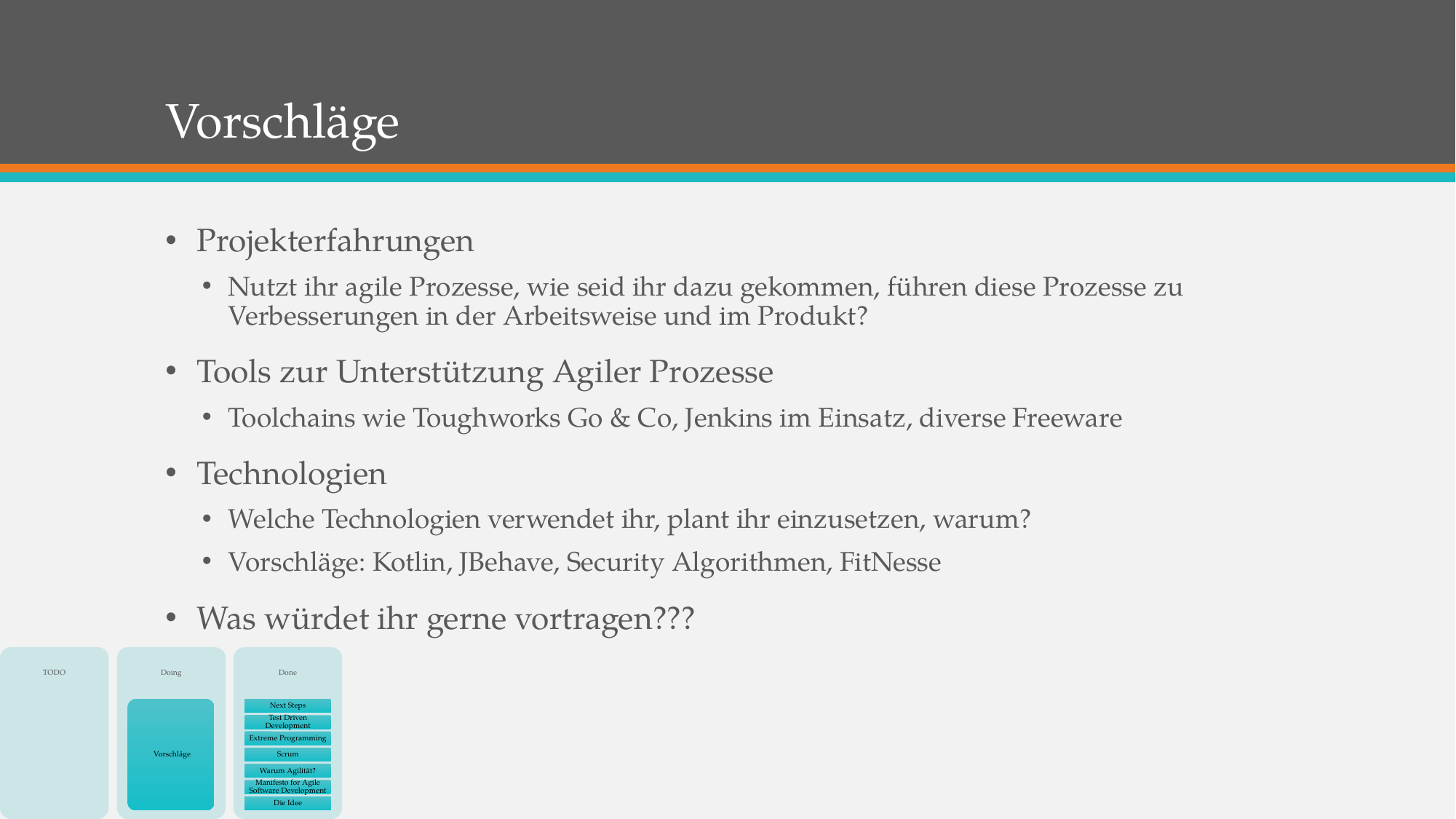

# Vorschläge
Projekterfahrungen
Nutzt ihr agile Prozesse, wie seid ihr dazu gekommen, führen diese Prozesse zu Verbesserungen in der Arbeitsweise und im Produkt?
Tools zur Unterstützung Agiler Prozesse
Toolchains wie Toughworks Go & Co, Jenkins im Einsatz, diverse Freeware
Technologien
Welche Technologien verwendet ihr, plant ihr einzusetzen, warum?
Vorschläge: Kotlin, JBehave, Security Algorithmen, FitNesse
Was würdet ihr gerne vortragen???
TODO
Doing
Vorschläge
Done
Next Steps
Test Driven Development
Extreme Programming
Scrum
Warum Agilität?
Manifesto for Agile Software Development
Die Idee